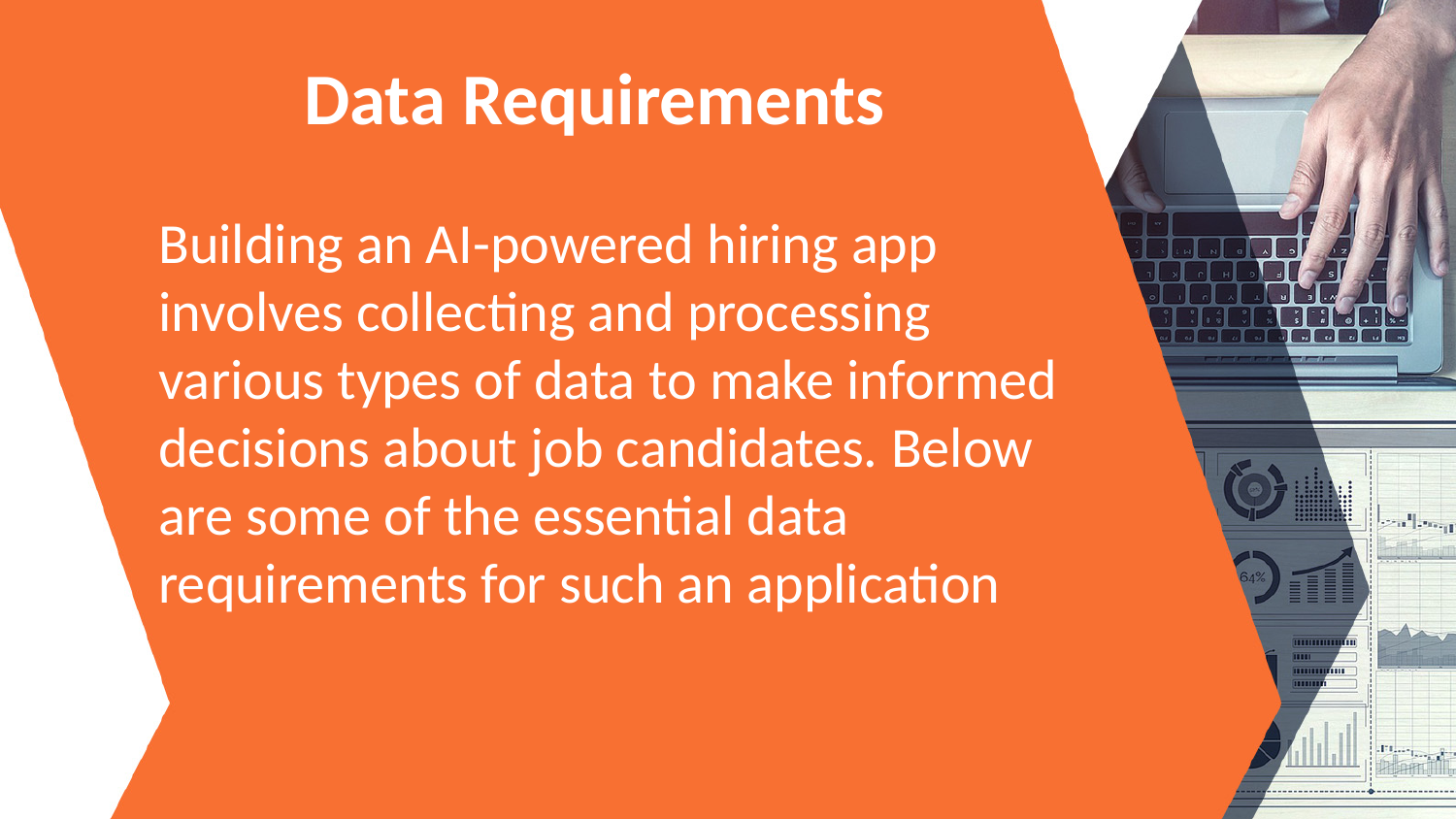

Data Requirements

Building an AI-powered hiring app involves collecting and processing various types of data to make informed decisions about job candidates. Below are some of the essential data requirements for such an application